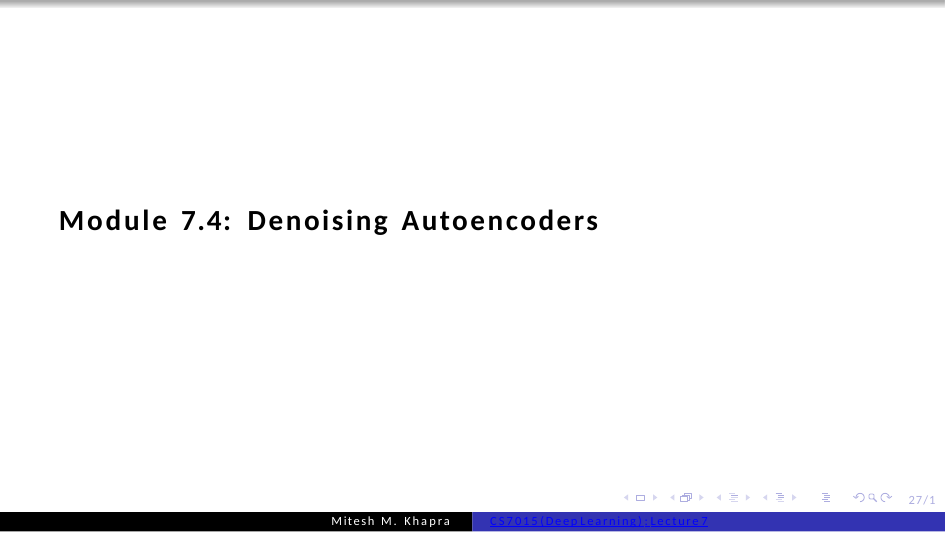

Module 7.4: Denoising Autoencoders
27/1

Mitesh M. Khapra
CS7015 (Deep Learning) : Lecture 7